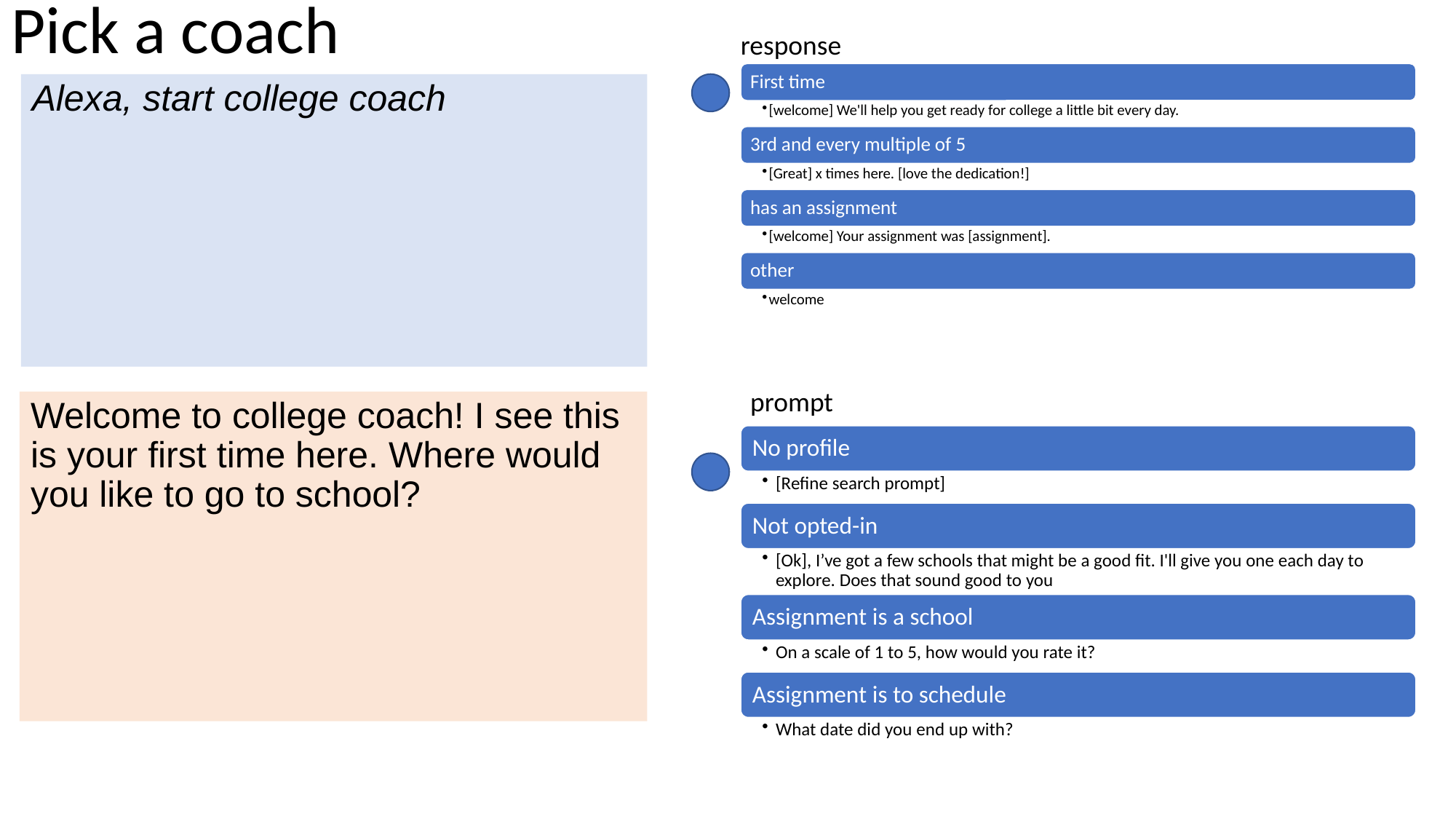

Pick a coach
response
First time
[welcome] We'll help you get ready for college a little bit every day.
3rd and every multiple of 5
[Great] x times here. [love the dedication!]
has an assignment
[welcome] Your assignment was [assignment].
other
welcome
Alexa, start college coach

prompt
Welcome to college coach! I see this is your first time here. Where would you like to go to school?

No profile
[Refine search prompt]
Not opted-in
[Ok], I’ve got a few schools that might be a good fit. I'll give you one each day to explore. Does that sound good to you
Assignment is a school
On a scale of 1 to 5, how would you rate it?
Assignment is to schedule
What date did you end up with?